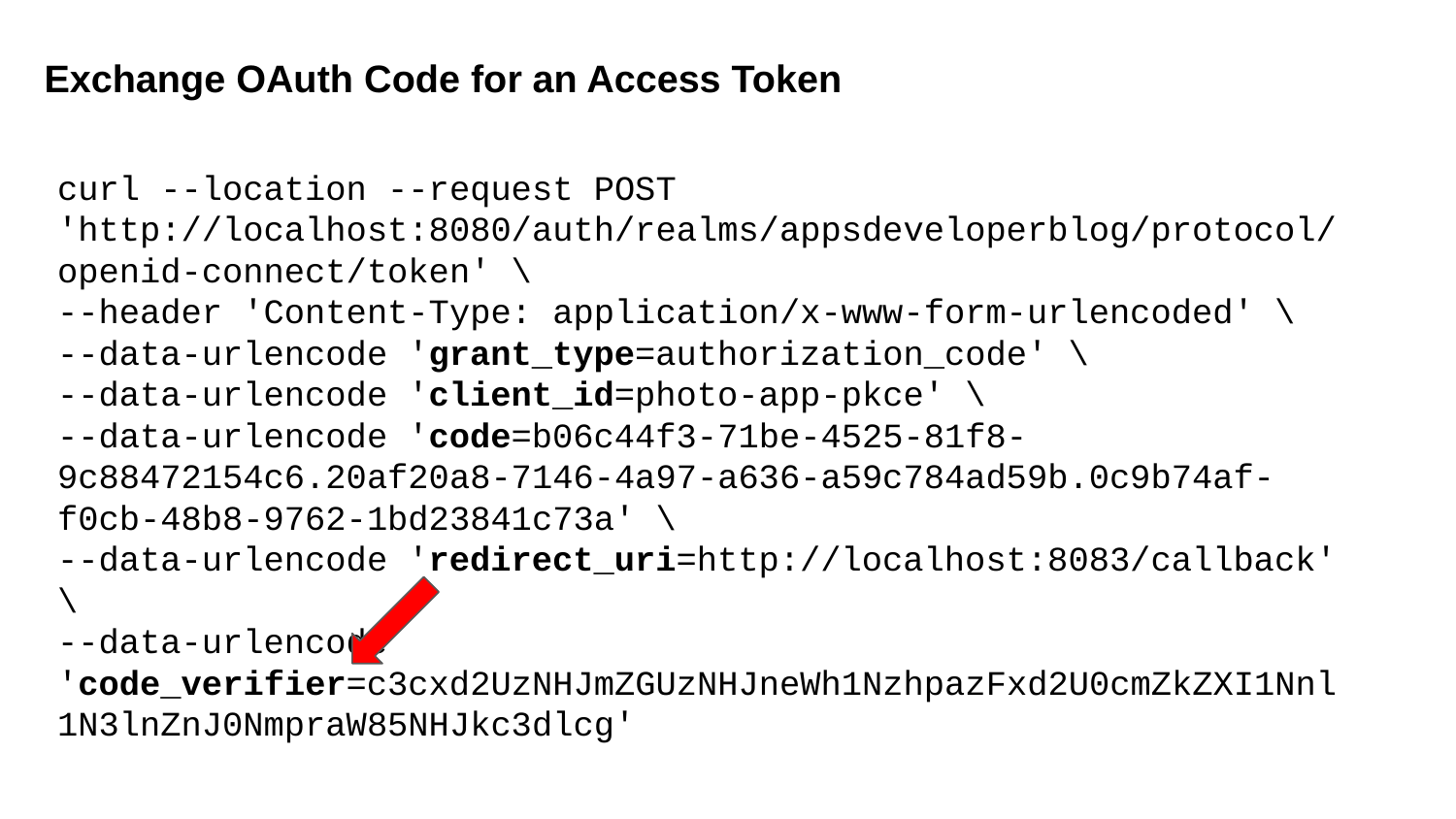

Exchange OAuth Code for an Access Token
curl --location --request POST 'http://localhost:8080/auth/realms/appsdeveloperblog/protocol/openid-connect/token' \
--header 'Content-Type: application/x-www-form-urlencoded' \
--data-urlencode 'grant_type=authorization_code' \
--data-urlencode 'client_id=photo-app-pkce' \
--data-urlencode 'code=b06c44f3-71be-4525-81f8-9c88472154c6.20af20a8-7146-4a97-a636-a59c784ad59b.0c9b74af-f0cb-48b8-9762-1bd23841c73a' \
--data-urlencode 'redirect_uri=http://localhost:8083/callback' \
--data-urlencode 'code_verifier=c3cxd2UzNHJmZGUzNHJneWh1NzhpazFxd2U0cmZkZXI1Nnl1N3lnZnJ0NmpraW85NHJkc3dlcg'